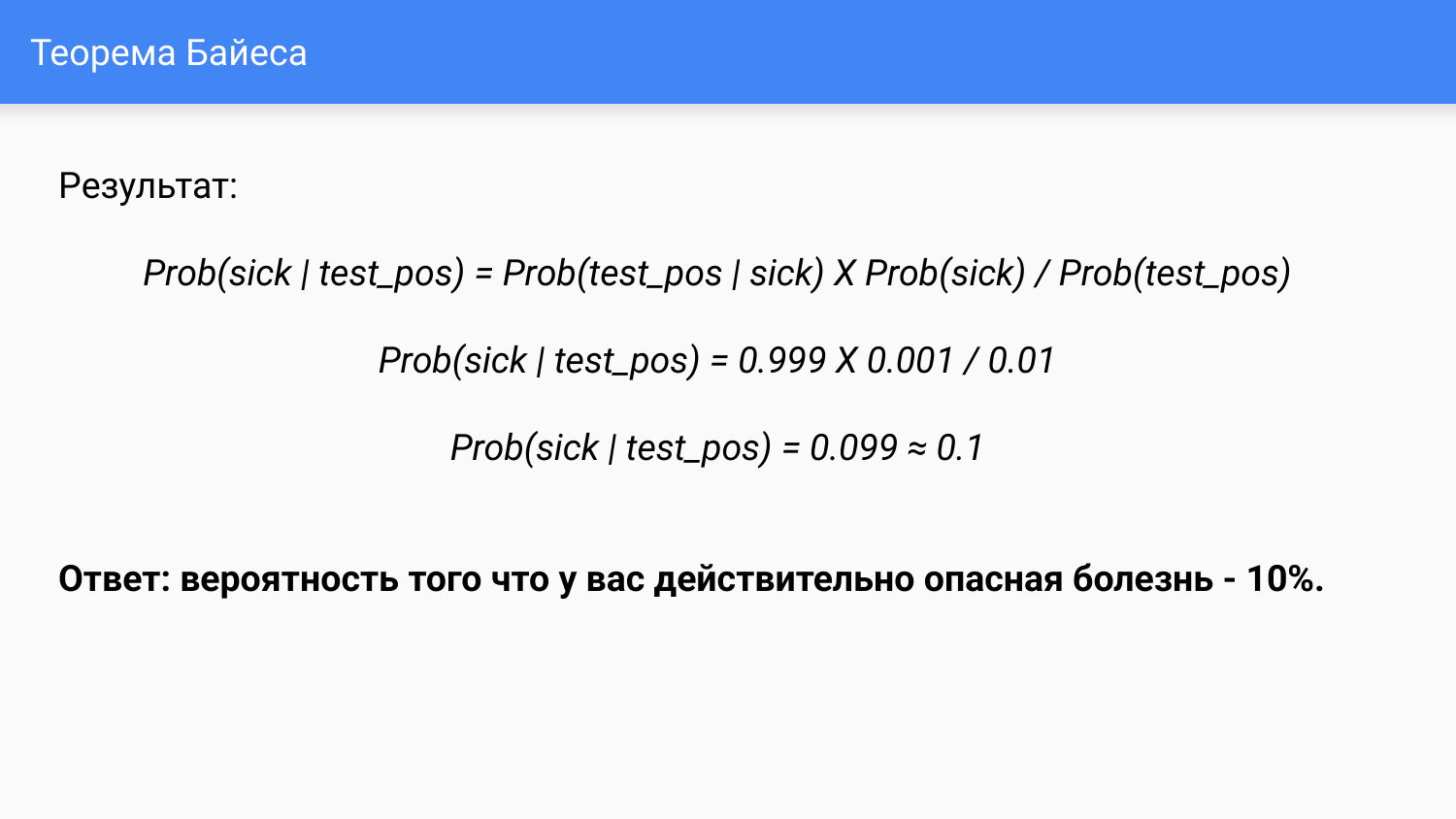

# Теорема Байеса
Результат:

Prob(sick | test_pos) = Prob(test_pos | sick) X Prob(sick) / Prob(test_pos)

Prob(sick | test_pos) = 0.999 X 0.001 / 0.01

Prob(sick | test_pos) = 0.099 ≈ 0.1

Ответ: вероятность того что у вас действительно опасная болезнь - 10%.